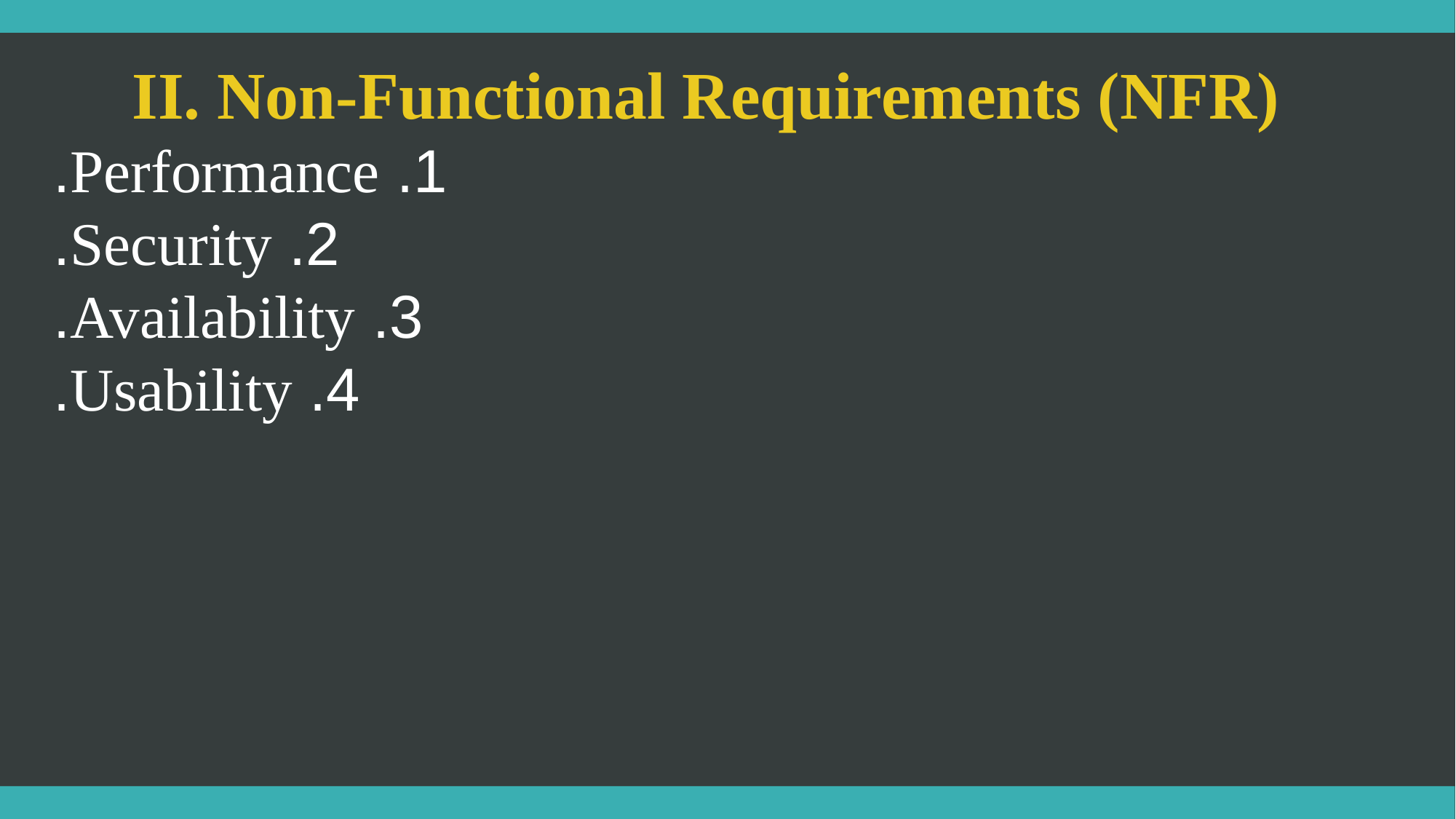

II. Non-Functional Requirements (NFR)
1. Performance.
2. Security.
3. Availability.
4. Usability.